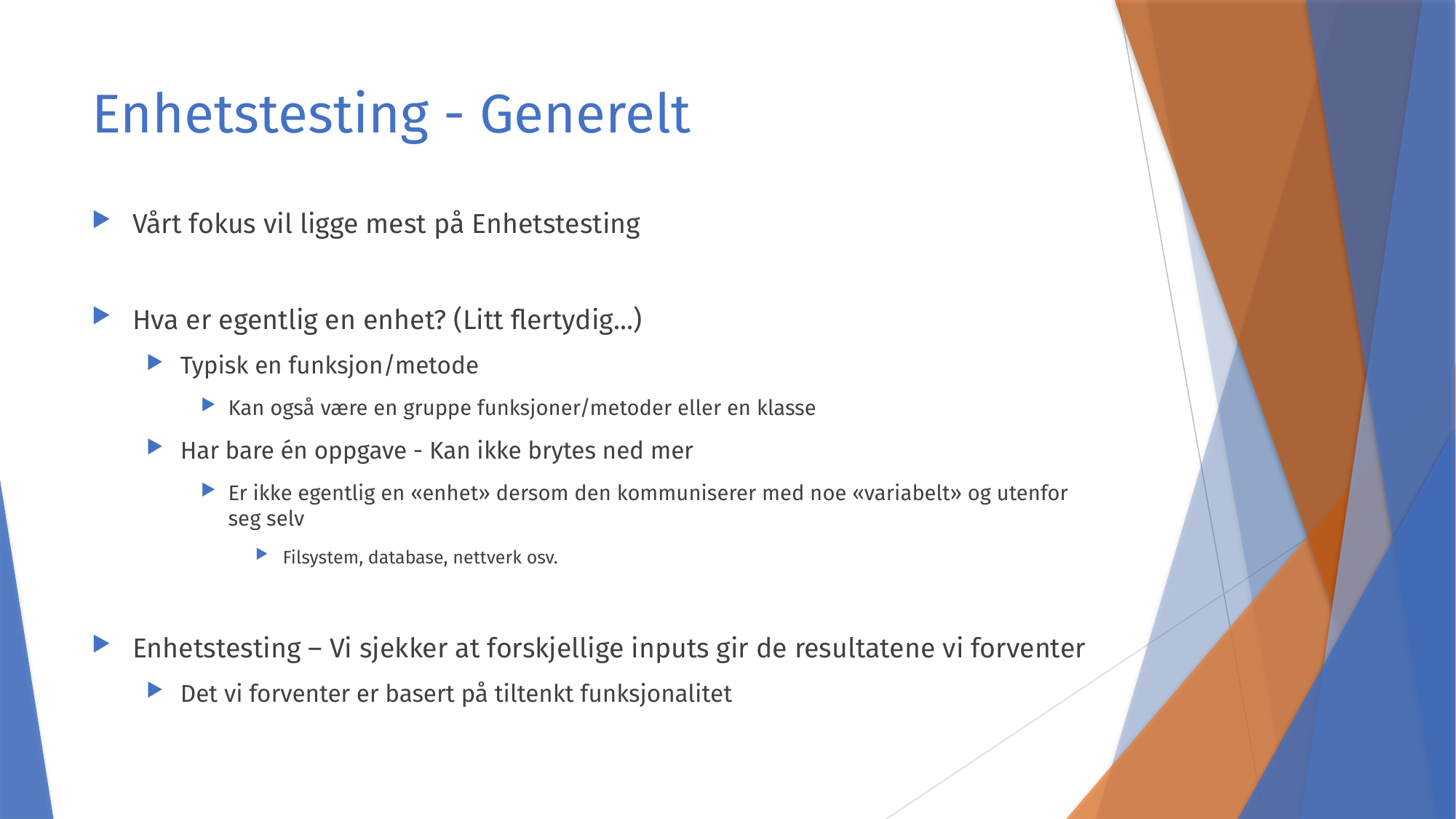

# Enhetstesting - Generelt
Vårt fokus vil ligge mest på Enhetstesting

Hva er egentlig en enhet? (Litt flertydig...)
Typisk en funksjon/metode
Kan også være en gruppe funksjoner/metoder eller en klasse
Har bare én oppgave - Kan ikke brytes ned mer
Er ikke egentlig en «enhet» dersom den kommuniserer med noe «variabelt» og utenfor seg selv
Filsystem, database, nettverk osv.

Enhetstesting – Vi sjekker at forskjellige inputs gir de resultatene vi forventer
Det vi forventer er basert på tiltenkt funksjonalitet